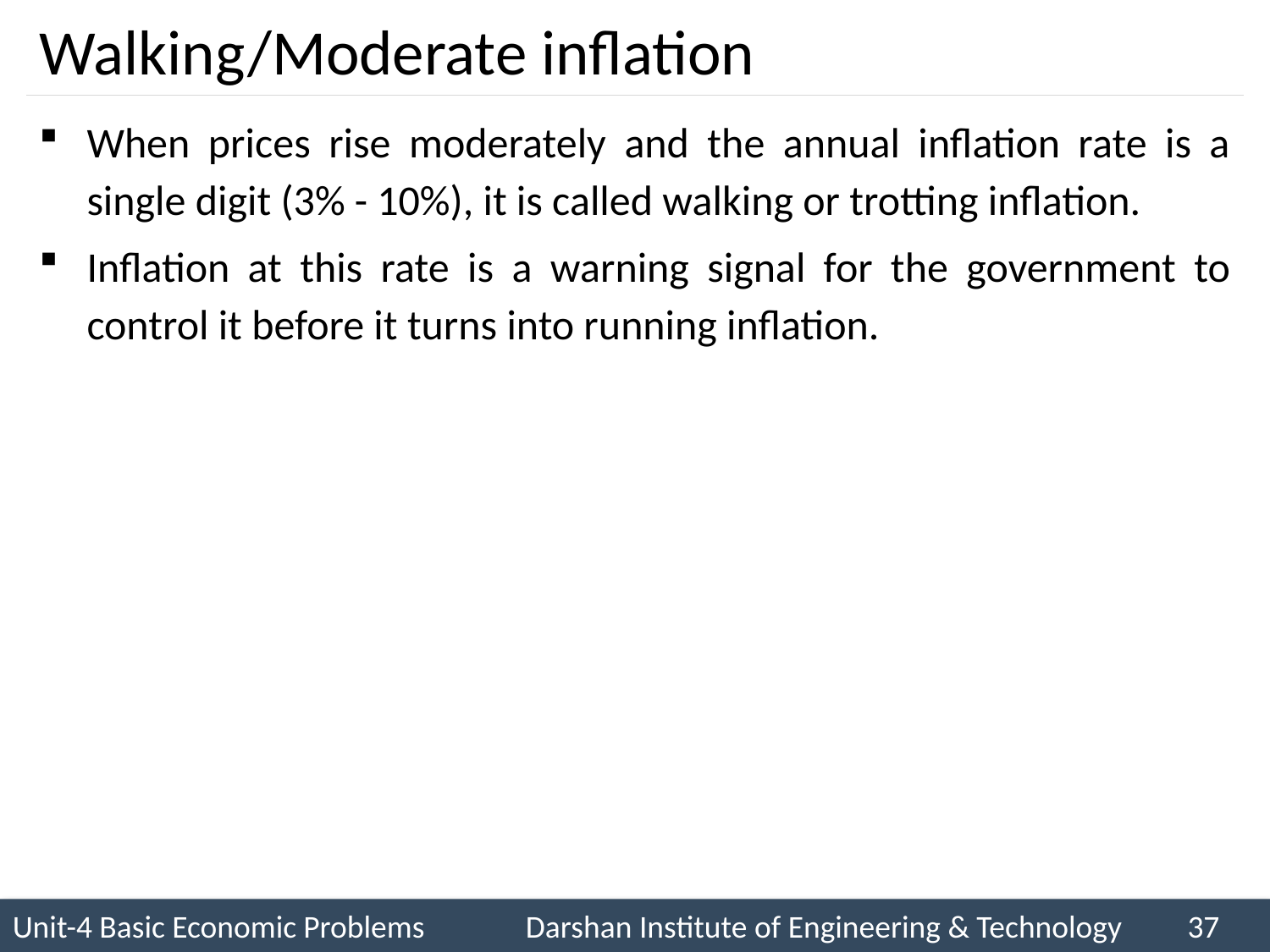

# Walking/Moderate inflation
When prices rise moderately and the annual inflation rate is a single digit (3% - 10%), it is called walking or trotting inflation.
Inflation at this rate is a warning signal for the government to control it before it turns into running inflation.